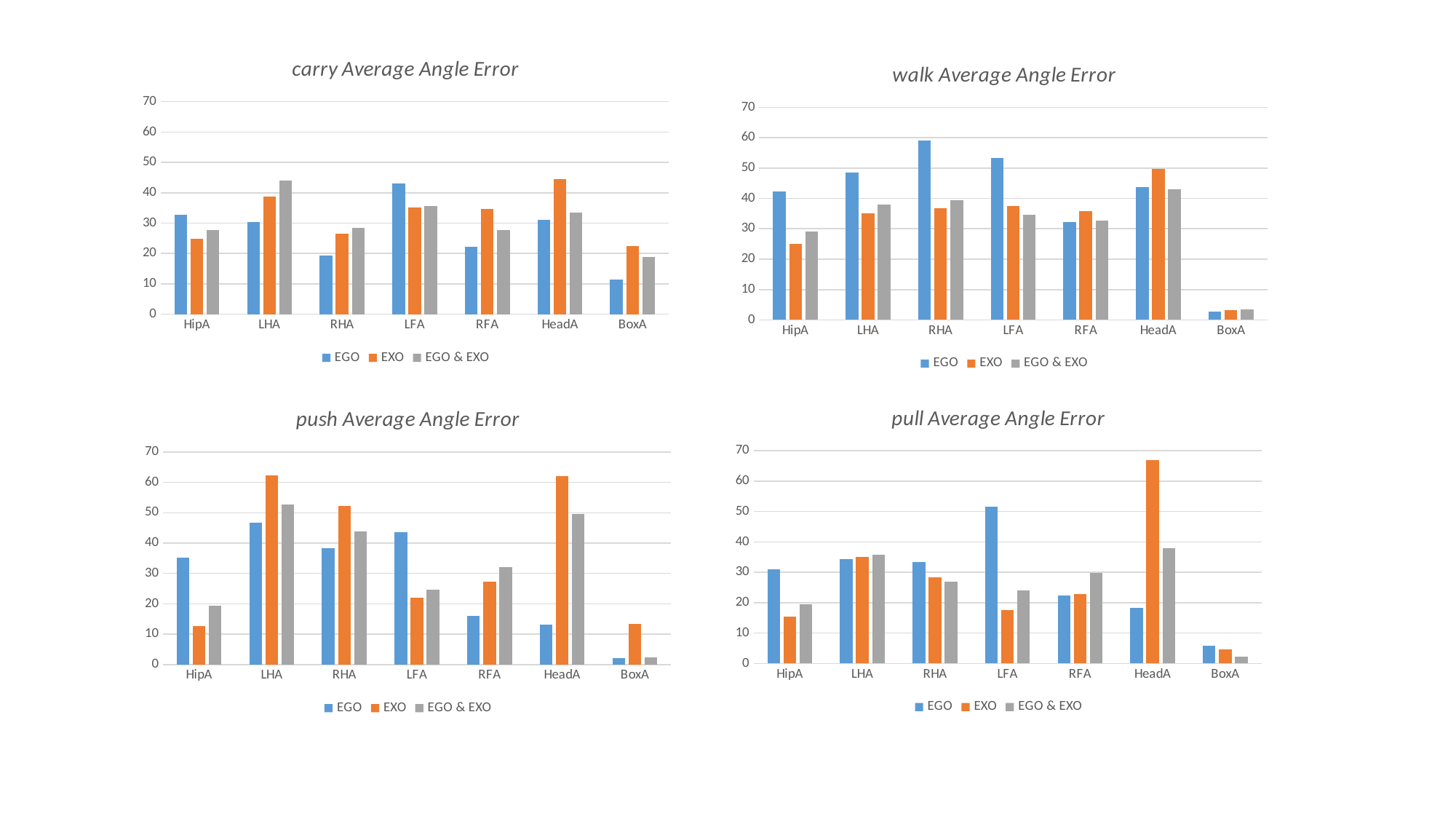

### Chart: carry Average Angle Error

| Category | EGO | EXO | EGO & EXO |
|---|---|---|---|
| HipA | 32.8550407514706 | 24.7287114068165 | 27.789628173626 |
| LHA | 30.2523437607843 | 38.6745671017646 | 43.9578389681635 |
| RHA | 19.2755037921569 | 26.4446168245105 | 28.520964051441 |
| LFA | 43.0203566698529 | 35.0501673391346 | 35.5861576127681 |
| RFA | 22.2261352622549 | 34.7393805375876 | 27.7027923028653 |
| HeadA | 31.1208839039216 | 44.5317155474982 | 33.5245665234584 |
| BoxA | 11.4238586824265 | 22.3363905609862 | 18.8684873065851 |

### Chart: walk Average Angle Error

| Category | EGO | EXO | EGO & EXO |
|---|---|---|---|
| HipA | 42.3977939148936 | 25.1406056768987 | 29.1673488664468 |
| LHA | 48.5156661222907 | 34.997911809738 | 38.0964219070486 |
| RHA | 59.113844759992 | 36.8336577912146 | 39.3710376737428 |
| LFA | 53.4103167605886 | 37.5460466483197 | 34.5489515375103 |
| RFA | 32.202141613442 | 35.7499016401164 | 32.6653084946414 |
| HeadA | 43.7961557228077 | 49.7399949293464 | 42.9809220026793 |
| BoxA | 2.63808227381189 | 3.29844601111405 | 3.42658841964138 |

### Chart: pull Average Angle Error

| Category | EGO | EXO | EGO & EXO |
|---|---|---|---|
| HipA | 31.0637595503092 | 15.3102932090909 | 19.5245027218675 |
| LHA | 34.3271529083755 | 35.1591980050505 | 35.8162525267358 |
| RHA | 33.4852570269815 | 28.3433259151515 | 26.9374765303272 |
| LFA | 51.5571106312535 | 17.5314824444444 | 24.0893670411014 |
| RFA | 22.4729060747611 | 22.9002515535354 | 29.8187178623304 |
| HeadA | 18.1935444278246 | 66.846715979798 | 37.9673878152434 |
| BoxA | 5.70561779640247 | 4.66935168 | 2.27729018280128 |

### Chart: push Average Angle Error

| Category | EGO | EXO | EGO & EXO |
|---|---|---|---|
| HipA | 35.1785463636364 | 12.781195307074 | 19.4844266840561 |
| LHA | 46.6011276976869 | 62.3809264581994 | 52.6983347707858 |
| RHA | 38.232111894029 | 52.1128106398714 | 43.8955712321487 |
| LFA | 43.5010190231307 | 22.0926038866559 | 24.6402148311053 |
| RFA | 16.0525279139322 | 27.3503333311897 | 32.0706990293446 |
| HeadA | 13.0868821769769 | 61.9676302974277 | 49.4831900753179 |
| BoxA | 2.02763469392146 | 13.4976199839228 | 2.43629910586893 |